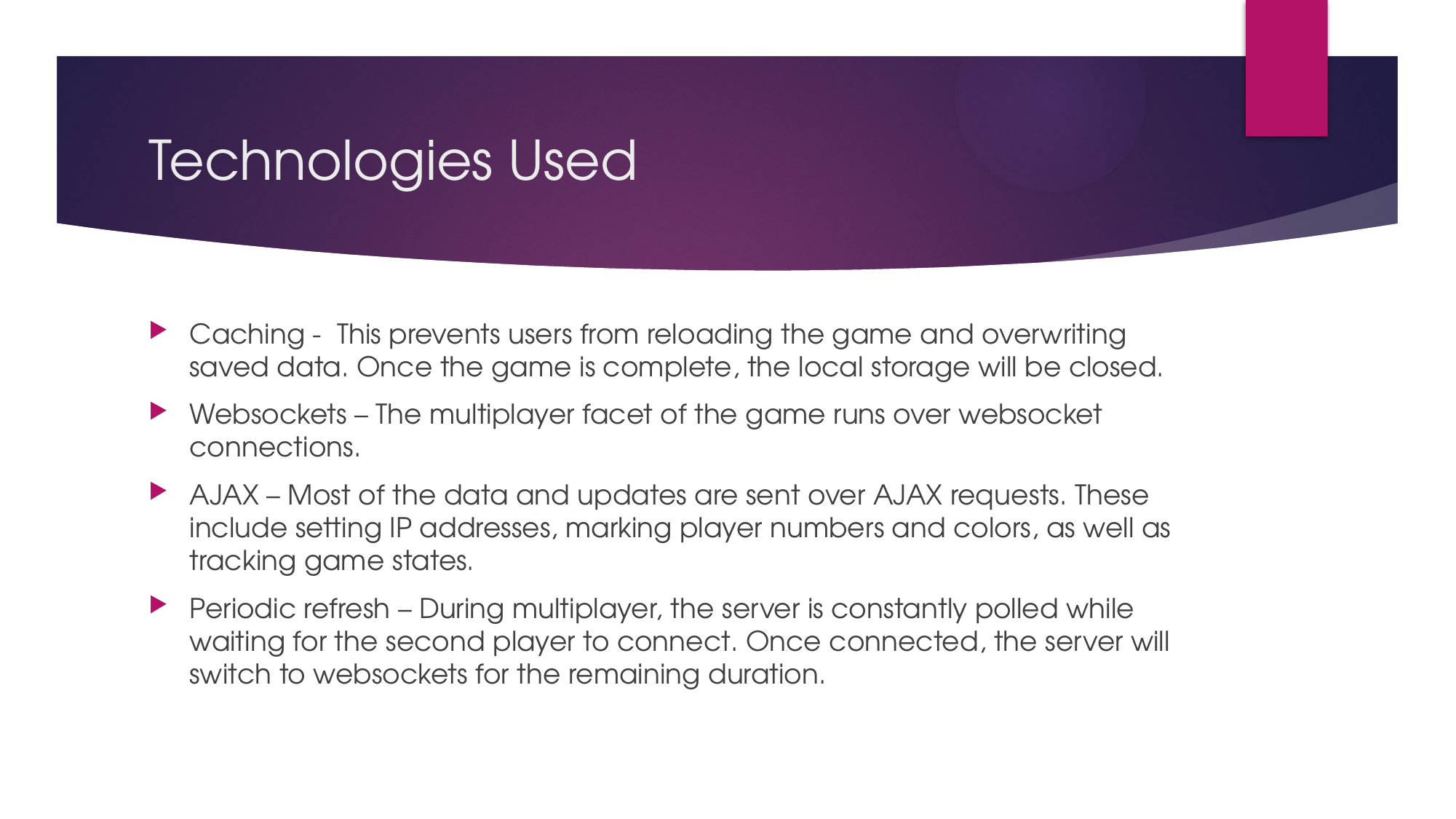

# Technologies Used
Caching -  This prevents users from reloading the game and overwriting saved data. Once the game is complete, the local storage will be closed.
Websockets – The multiplayer facet of the game runs over websocket connections.
AJAX – Most of the data and updates are sent over AJAX requests. These include setting IP addresses, marking player numbers and colors, as well as tracking game states.
Periodic refresh – During multiplayer, the server is constantly polled while waiting for the second player to connect. Once connected, the server will switch to websockets for the remaining duration.